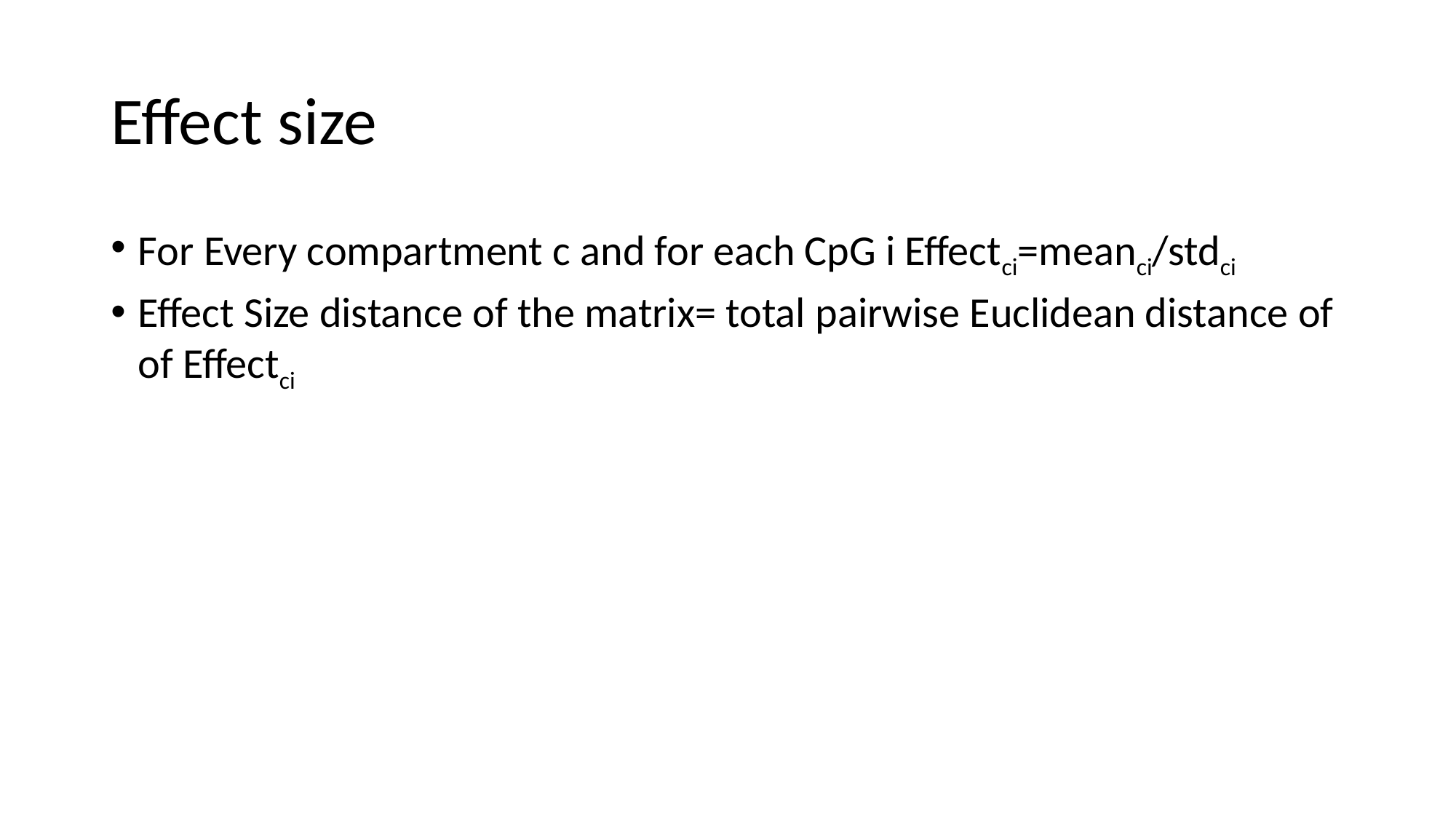

# Effect size
For Every compartment c and for each CpG i Effectci=meanci/stdci
Effect Size distance of the matrix= total pairwise Euclidean distance of of Effectci